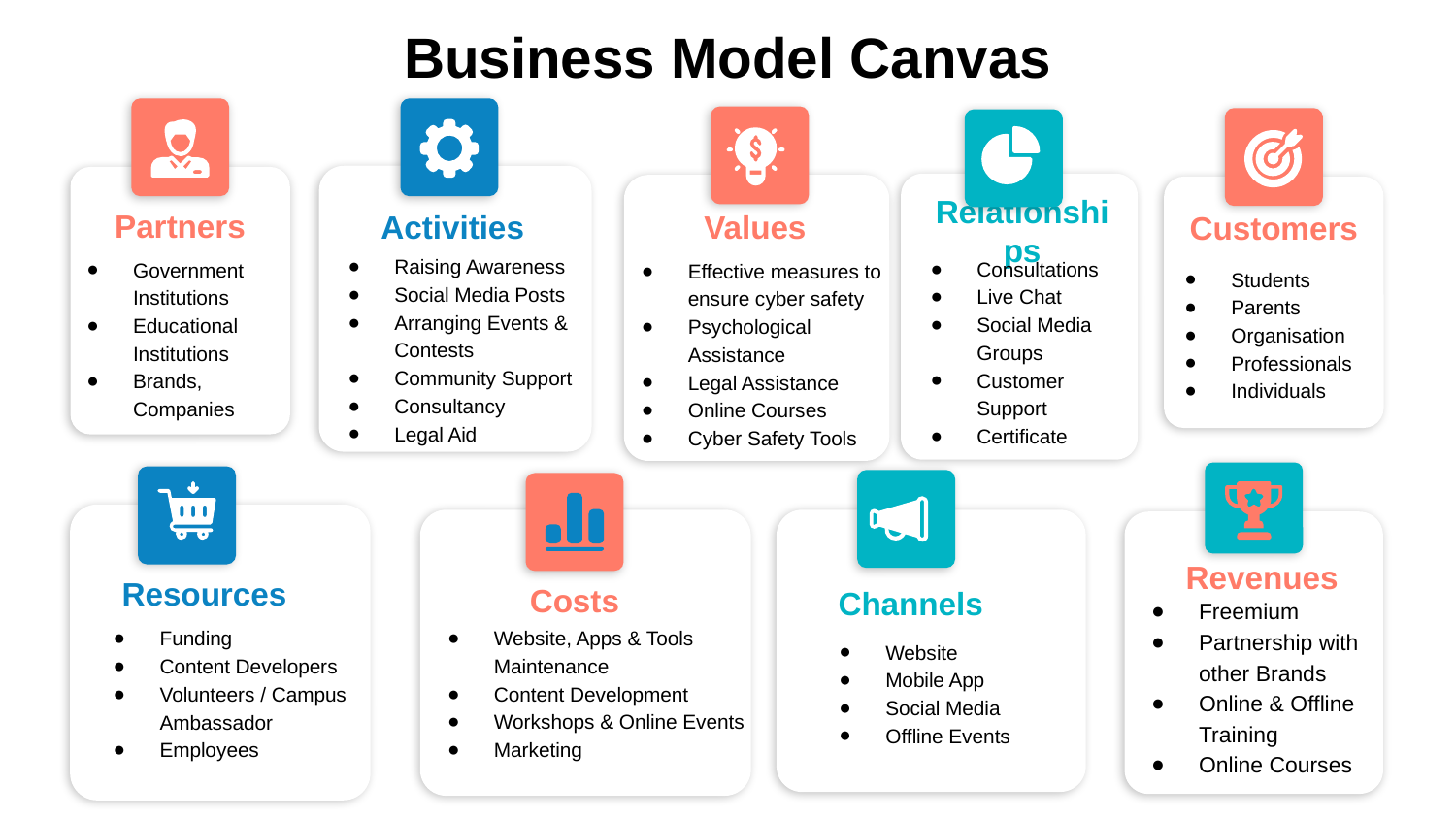

Business Model Canvas

Partners
Activities
Values
Customers
Relationships
Raising Awareness
Social Media Posts
Arranging Events & Contests
Community Support
Consultancy
Legal Aid
Consultations
Live Chat
Social Media Groups
Customer Support
Certificate
Government Institutions
Educational Institutions
Brands, Companies
Effective measures to ensure cyber safety
Psychological Assistance
Legal Assistance
Online Courses
Cyber Safety Tools
Students
Parents
Organisation
Professionals
Individuals

Revenues
Resources
Costs
Channels
Freemium
Partnership with other Brands
Online & Offline Training
Online Courses
Website, Apps & Tools Maintenance
Content Development
Workshops & Online Events
Marketing
Funding
Content Developers
Volunteers / Campus Ambassador
Employees
Website
Mobile App
Social Media
Offline Events